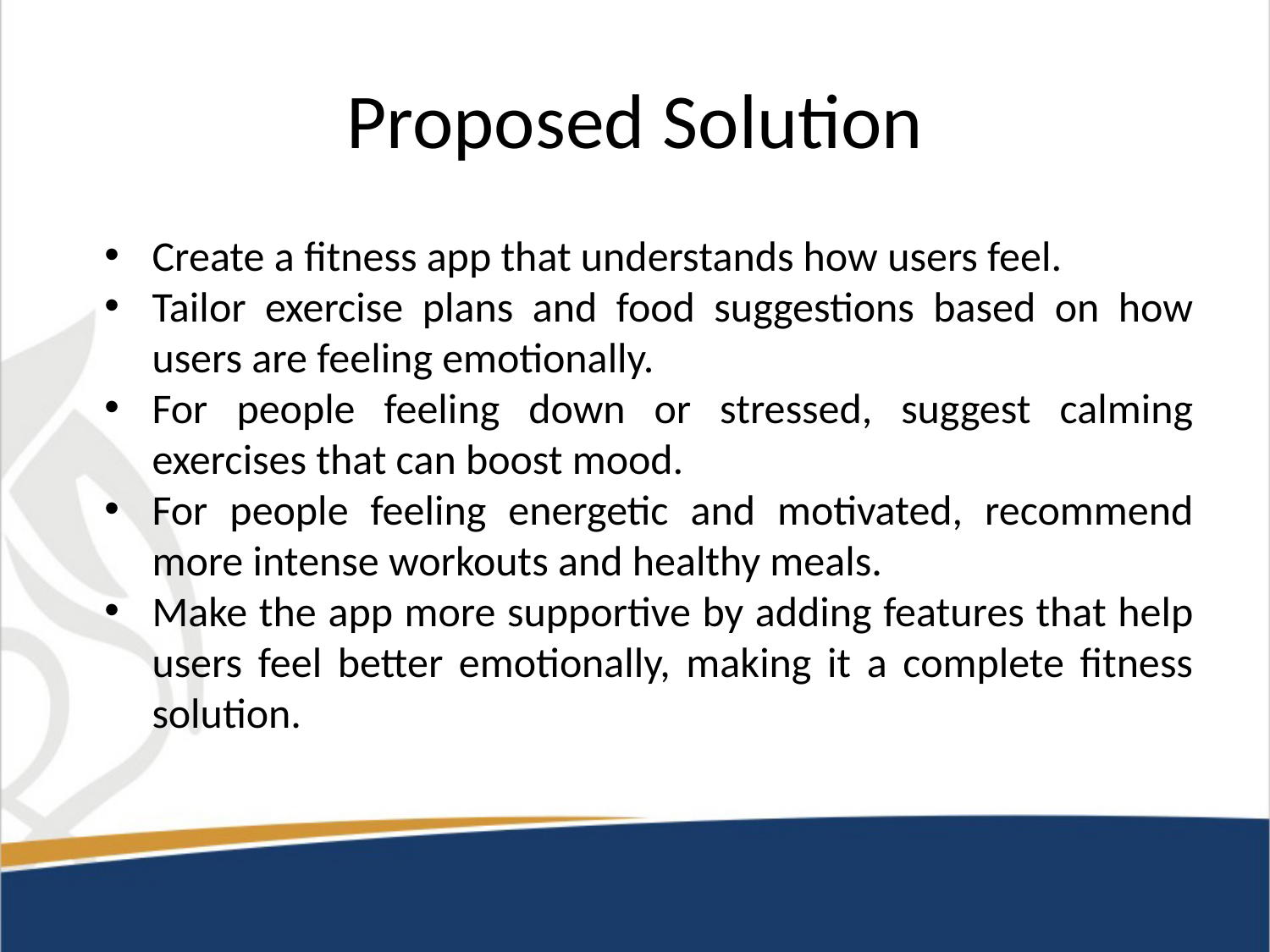

# Proposed Solution
Create a fitness app that understands how users feel.
Tailor exercise plans and food suggestions based on how users are feeling emotionally.
For people feeling down or stressed, suggest calming exercises that can boost mood.
For people feeling energetic and motivated, recommend more intense workouts and healthy meals.
Make the app more supportive by adding features that help users feel better emotionally, making it a complete fitness solution.